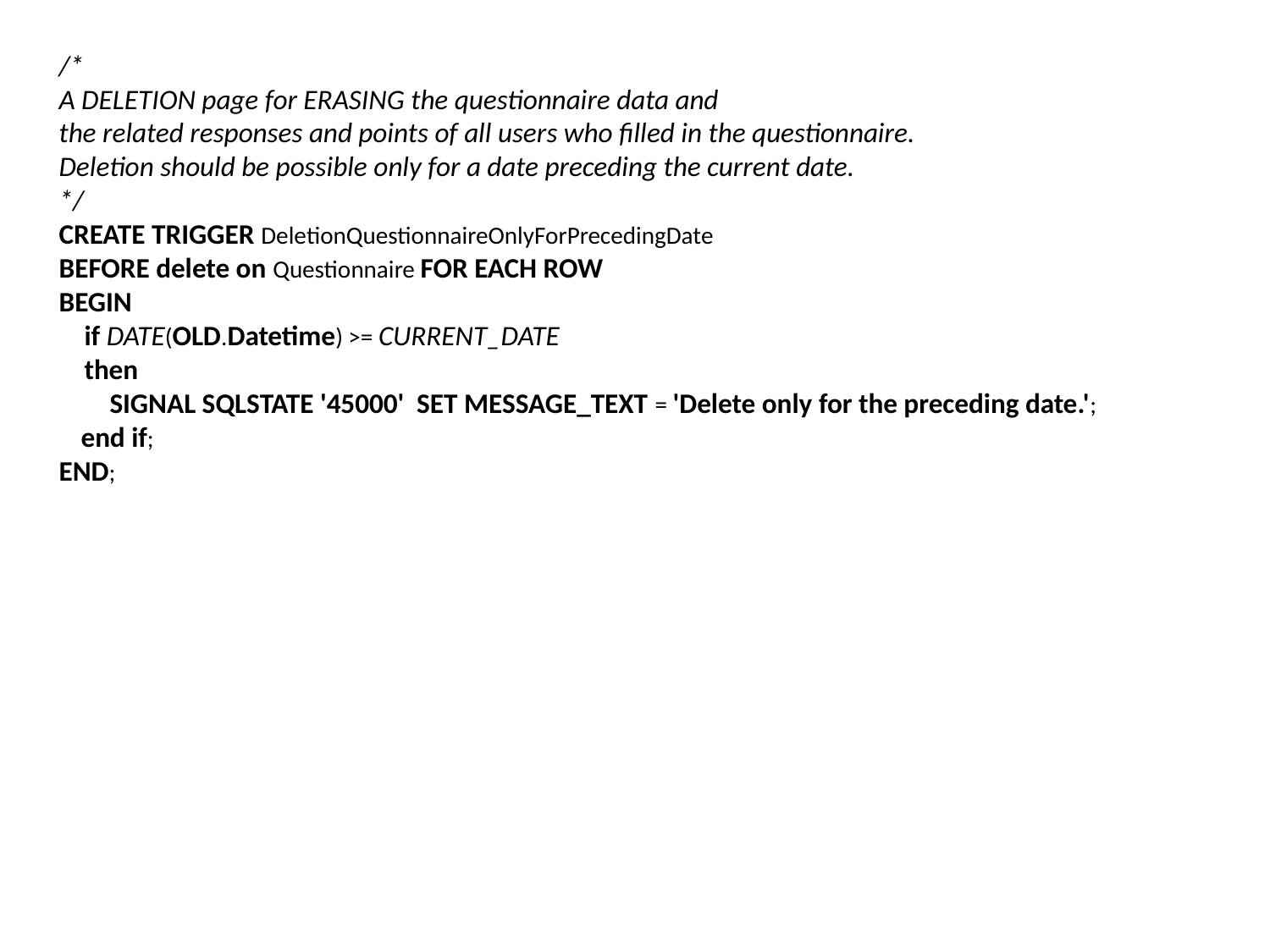

/*
A DELETION page for ERASING the questionnaire data and
the related responses and points of all users who filled in the questionnaire.
Deletion should be possible only for a date preceding the current date.
*/
CREATE TRIGGER DeletionQuestionnaireOnlyForPrecedingDate
BEFORE delete on Questionnaire FOR EACH ROW
BEGIN
    if DATE(OLD.Datetime) >= CURRENT_DATE
    then
        SIGNAL SQLSTATE '45000'  SET MESSAGE_TEXT = 'Delete only for the preceding date.';
    end if;
END;